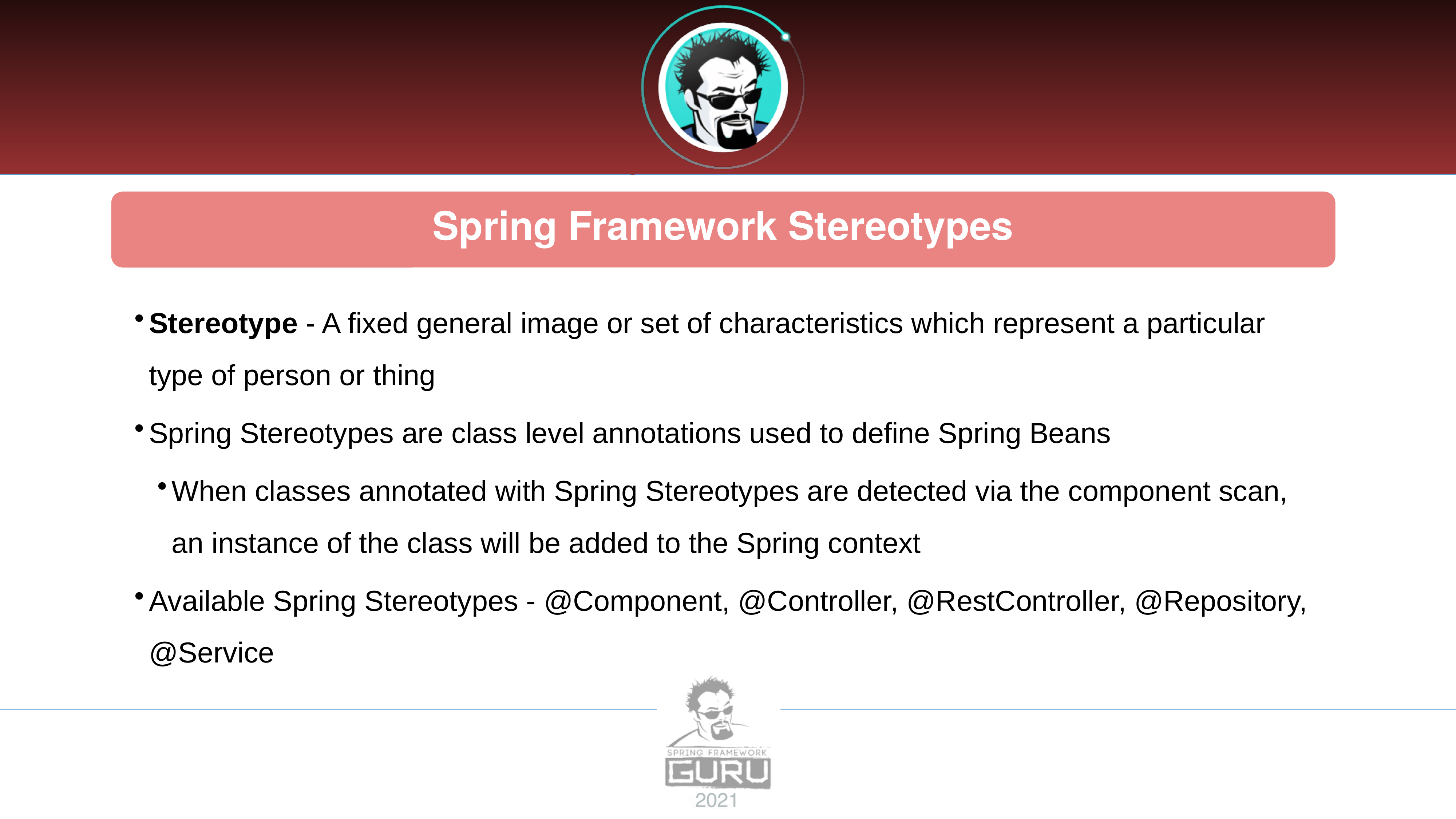

Spring Framework Stereotypes
Stereotype - A fixed general image or set of characteristics which represent a particular type of person or thing
Spring Stereotypes are class level annotations used to define Spring Beans
When classes annotated with Spring Stereotypes are detected via the component scan, an instance of the class will be added to the Spring context
Available Spring Stereotypes - @Component, @Controller, @RestController, @Repository, @Service